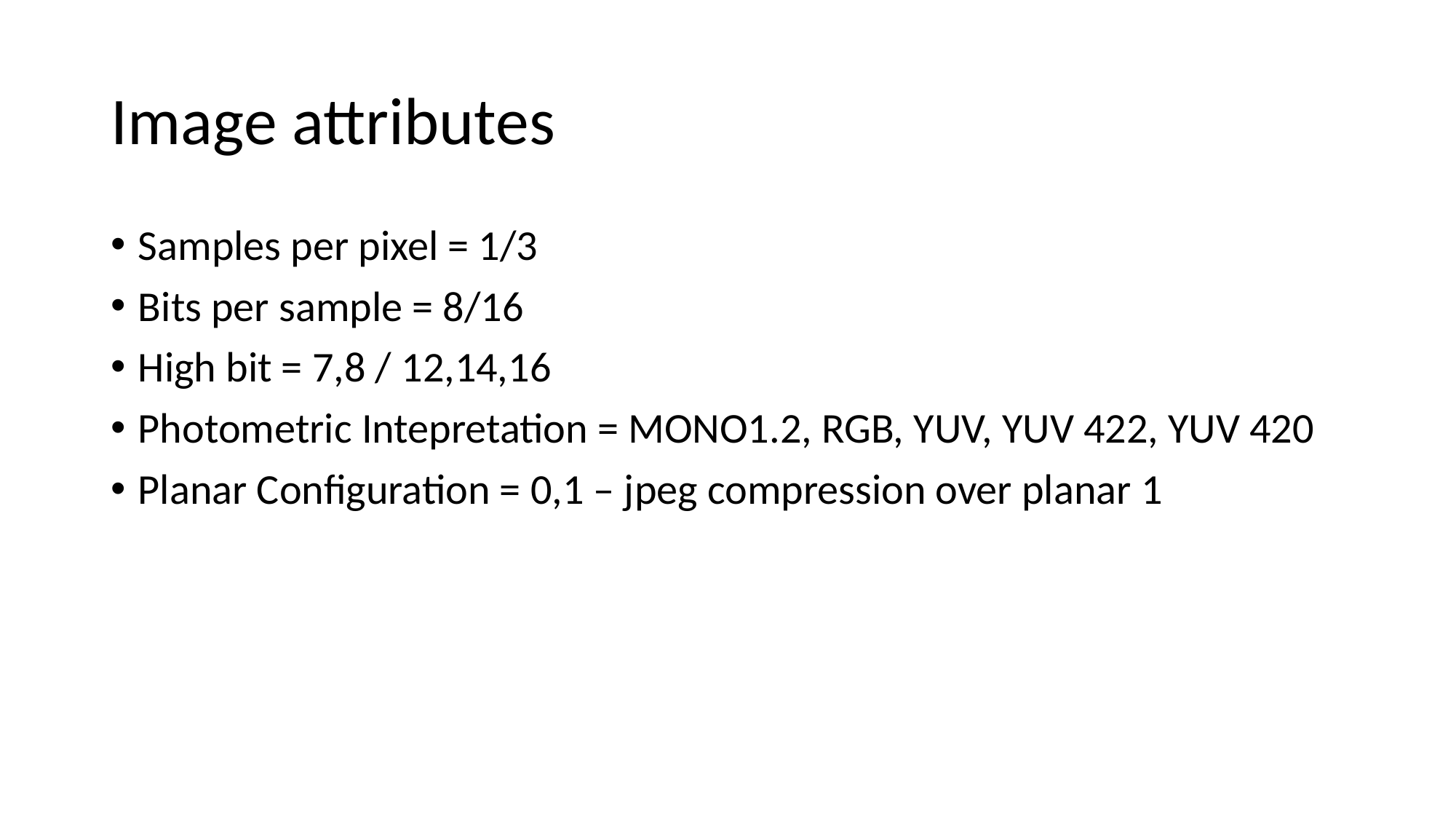

# Image attributes
Samples per pixel = 1/3
Bits per sample = 8/16
High bit = 7,8 / 12,14,16
Photometric Intepretation = MONO1.2, RGB, YUV, YUV 422, YUV 420
Planar Configuration = 0,1 – jpeg compression over planar 1